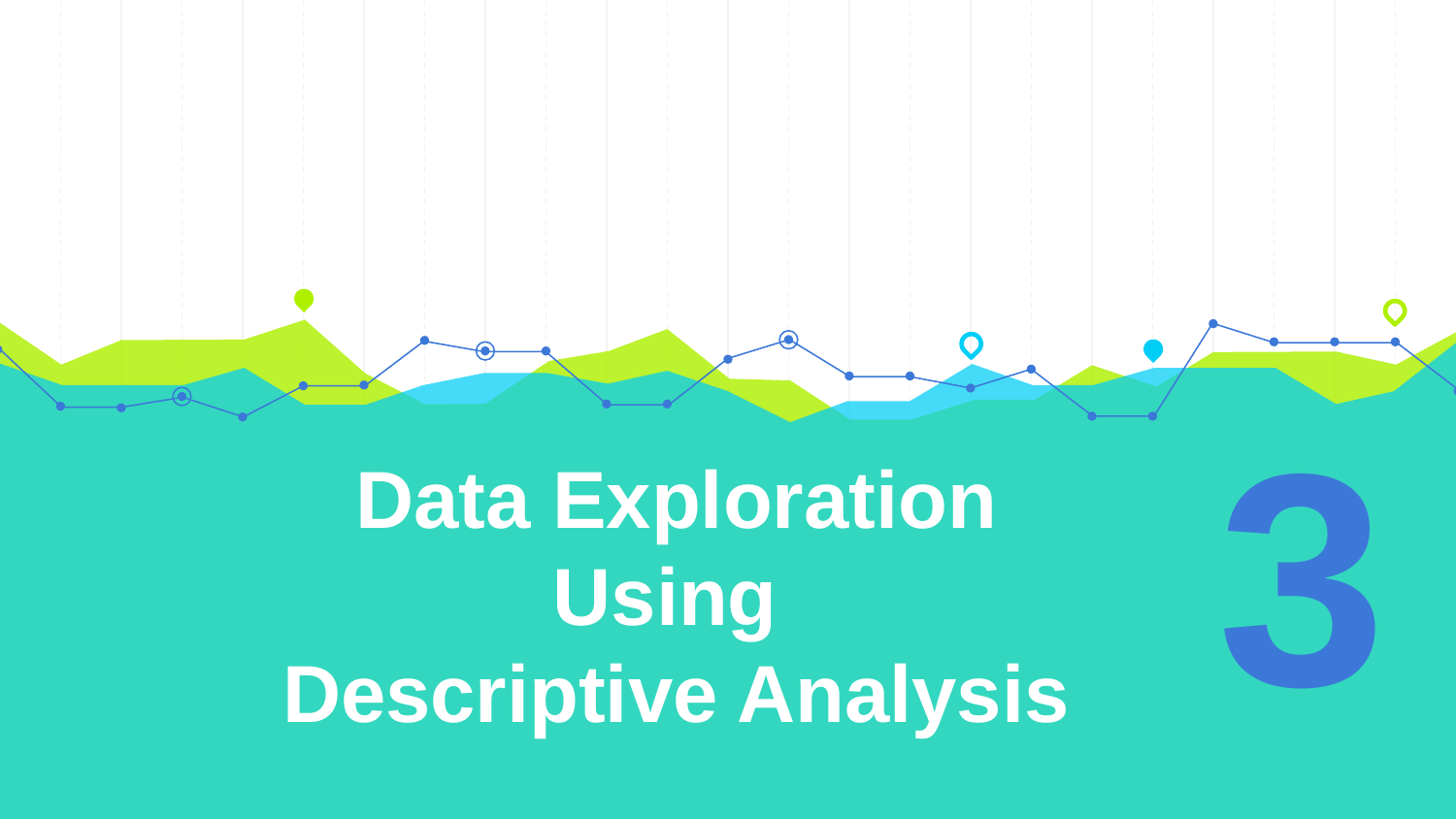

3
# Data Exploration Using Descriptive Analysis